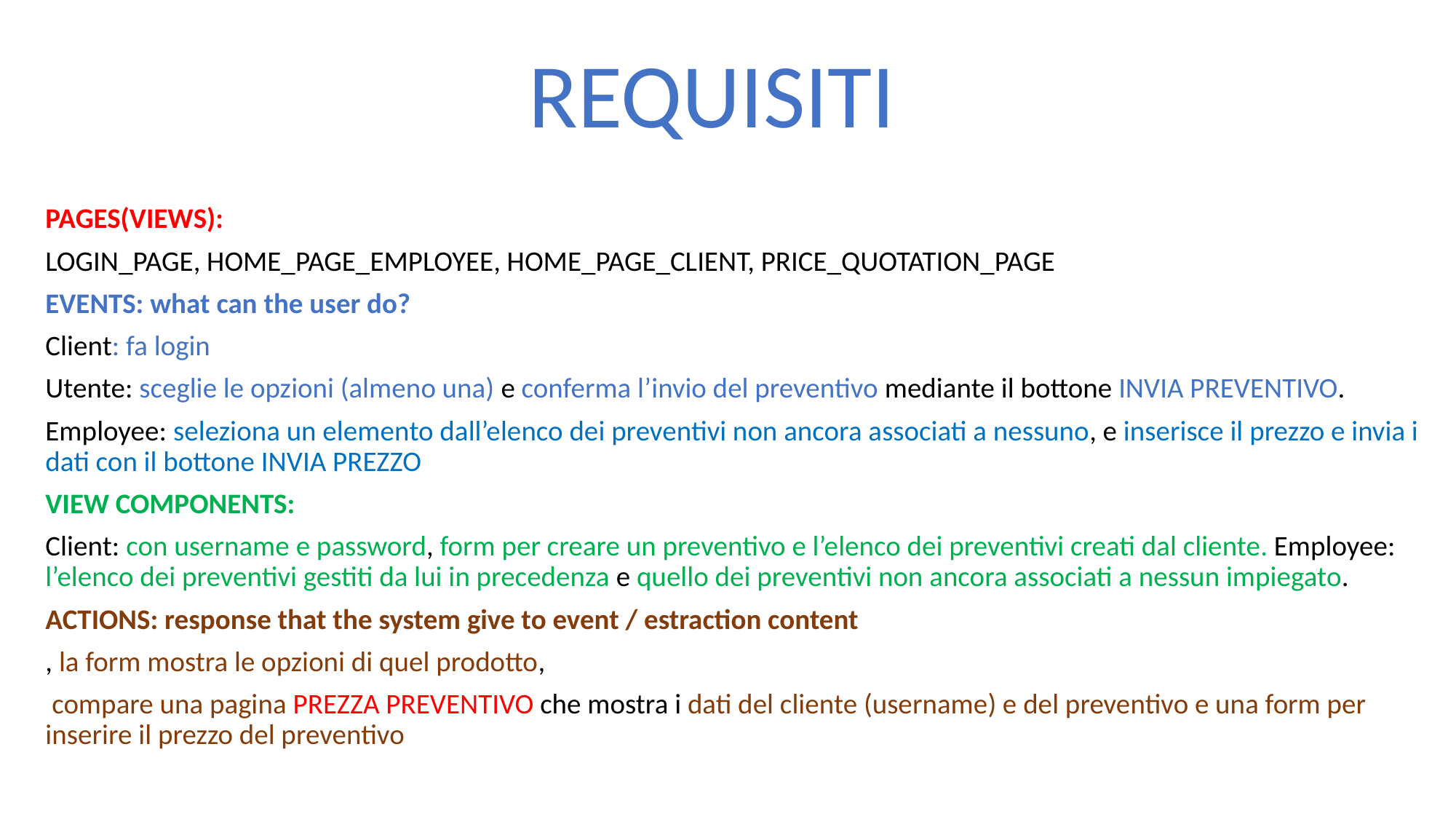

# REQUISITI
PAGES(VIEWS):
LOGIN_PAGE, HOME_PAGE_EMPLOYEE, HOME_PAGE_CLIENT, PRICE_QUOTATION_PAGE
EVENTS: what can the user do?
Client: fa login
Utente: sceglie le opzioni (almeno una) e conferma l’invio del preventivo mediante il bottone INVIA PREVENTIVO.
Employee: seleziona un elemento dall’elenco dei preventivi non ancora associati a nessuno, e inserisce il prezzo e invia i dati con il bottone INVIA PREZZO
VIEW COMPONENTS:
Client: con username e password, form per creare un preventivo e l’elenco dei preventivi creati dal cliente. Employee: l’elenco dei preventivi gestiti da lui in precedenza e quello dei preventivi non ancora associati a nessun impiegato.
ACTIONS: response that the system give to event / estraction content
, la form mostra le opzioni di quel prodotto,
 compare una pagina PREZZA PREVENTIVO che mostra i dati del cliente (username) e del preventivo e una form per inserire il prezzo del preventivo